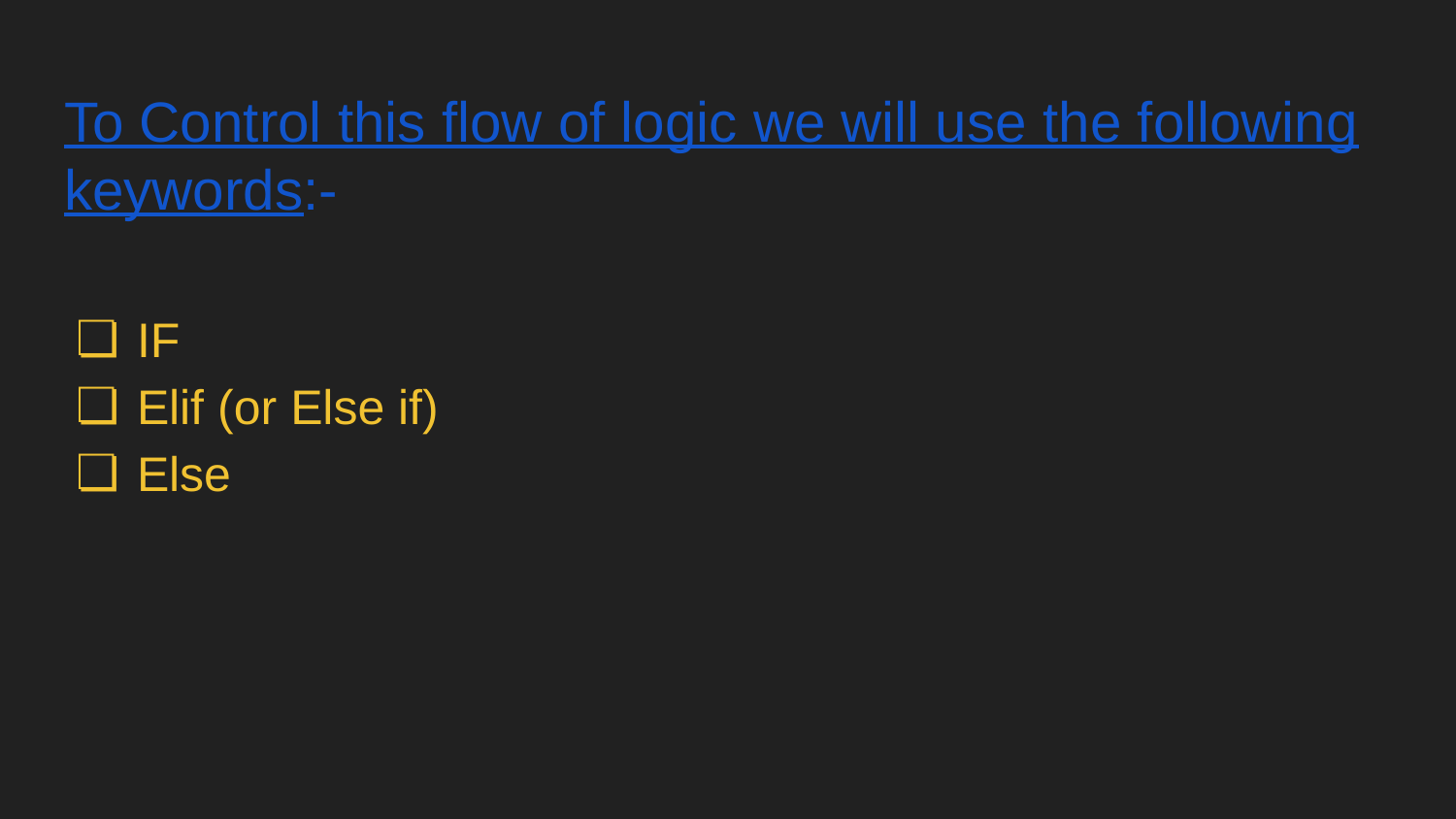

# To Control this flow of logic we will use the following keywords:-
IF
Elif (or Else if)
Else